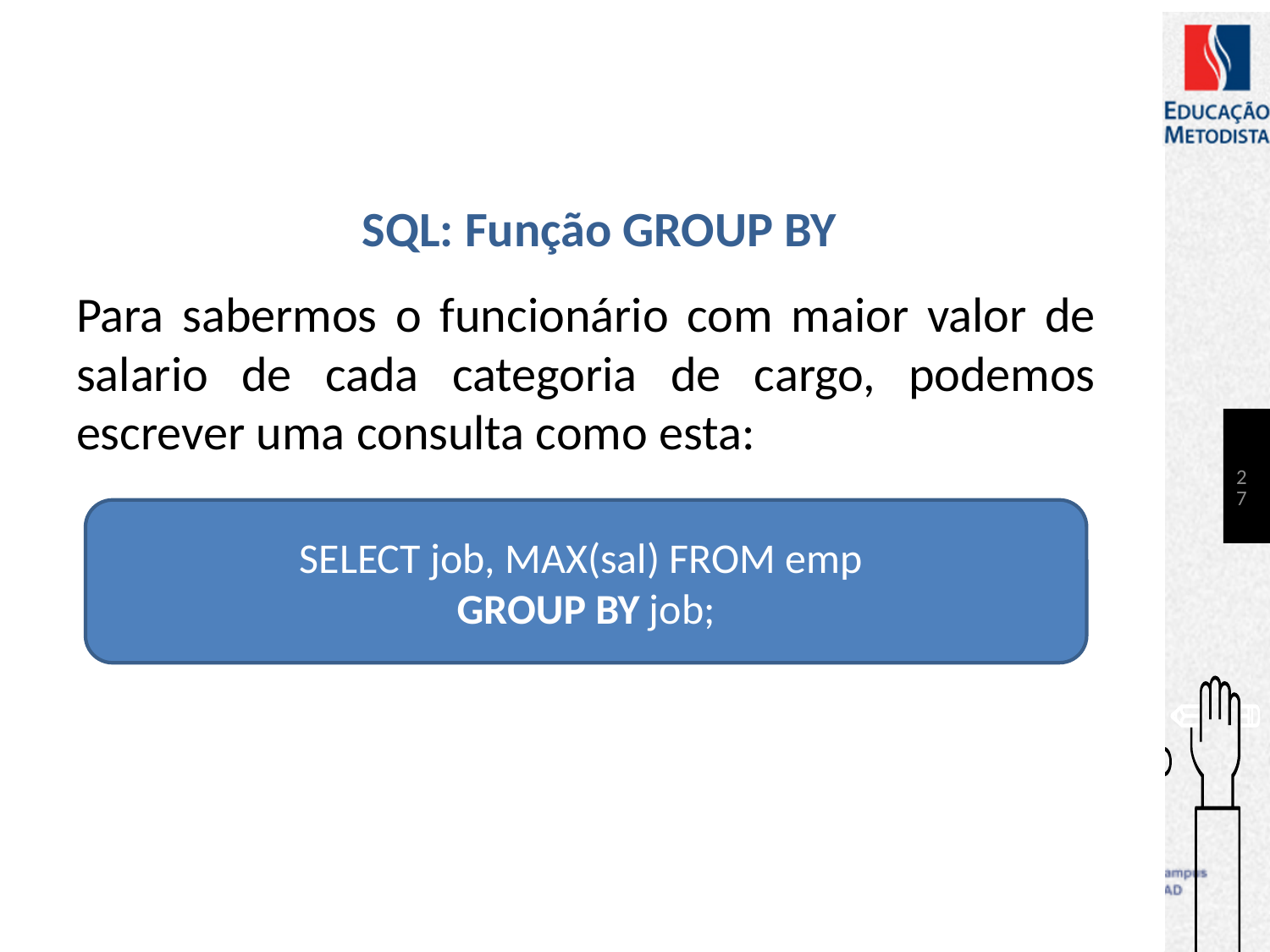

# SQL: Função GROUP BY
Para sabermos o funcionário com maior valor de salario de cada categoria de cargo, podemos escrever uma consulta como esta:
27
SELECT job, MAX(sal) FROM emp
GROUP BY job;